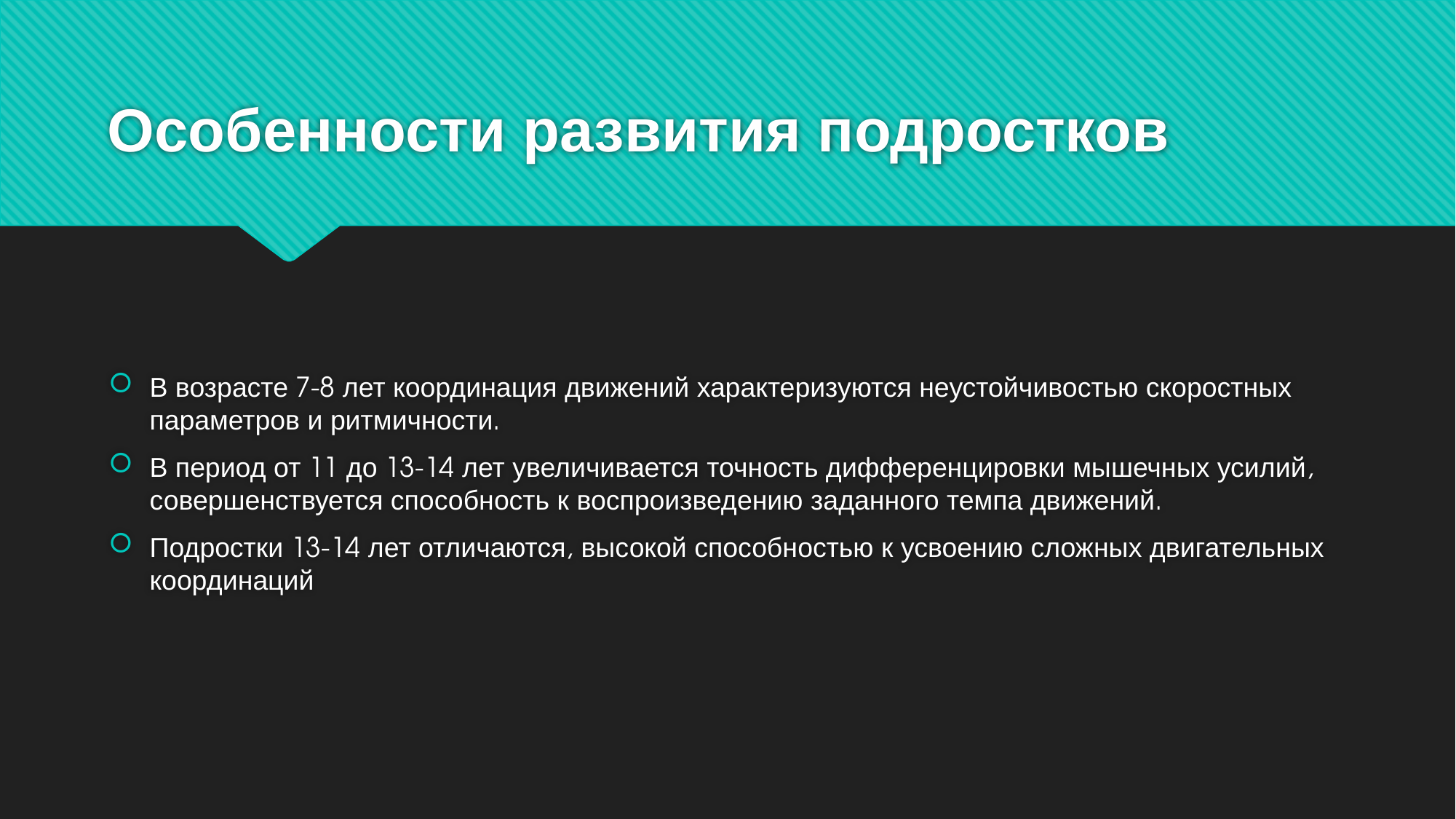

# Особенности развития подростков
В возрасте 7-8 лет координация движений характеризуются неустойчивостью скоростных параметров и ритмичности.
В период от 11 до 13-14 лет увеличивается точность дифференцировки мышечных усилий, совершенствуется способность к воспроизведению заданного темпа движений.
Подростки 13-14 лет отличаются, высокой способностью к усвоению сложных двигательных координаций